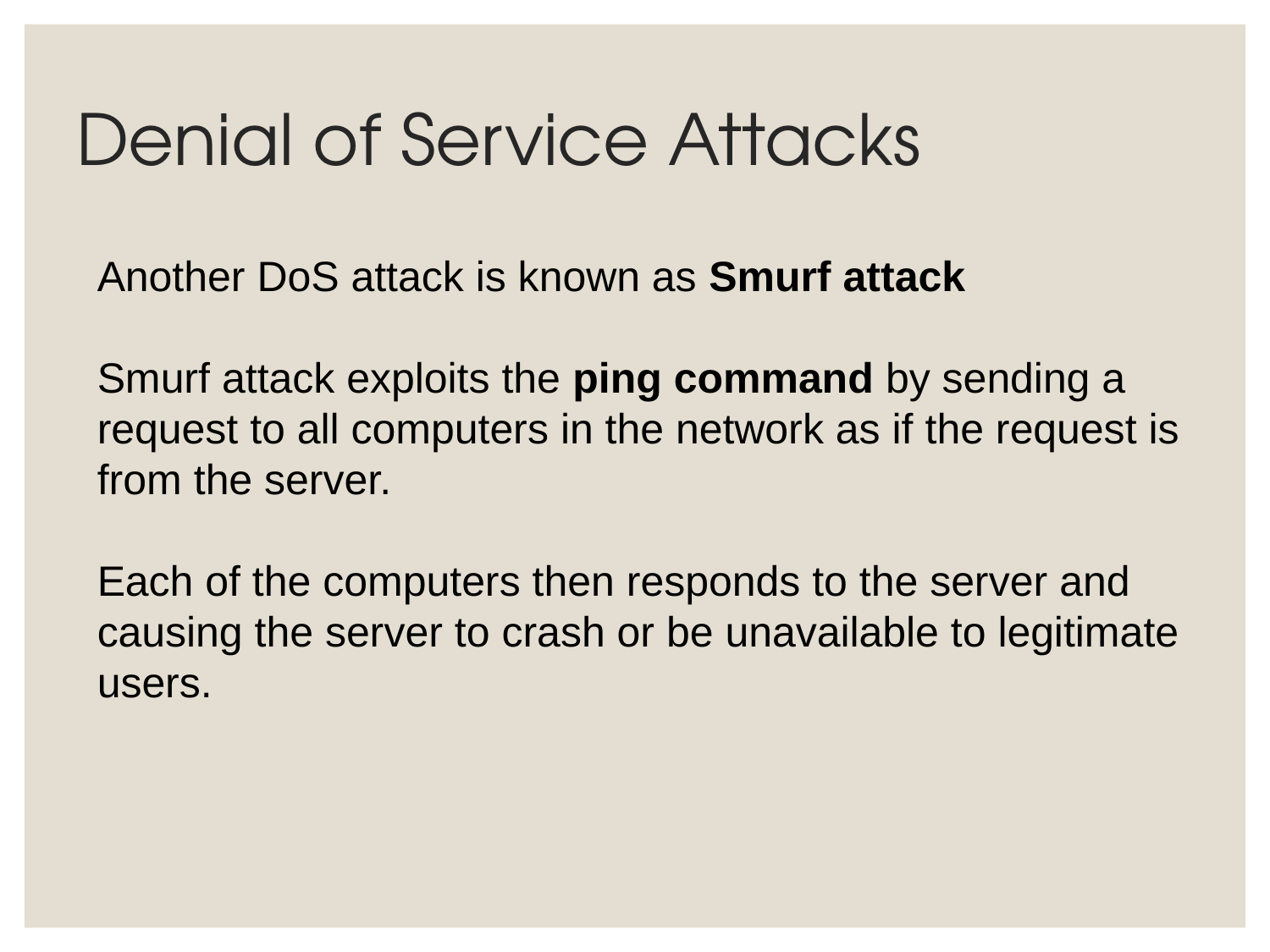

# Denial of Service Attacks

Another DoS attack is known as Smurf attack

Smurf attack exploits the ping command by sending a request to all computers in the network as if the request is from the server.

Each of the computers then responds to the server and causing the server to crash or be unavailable to legitimate users.